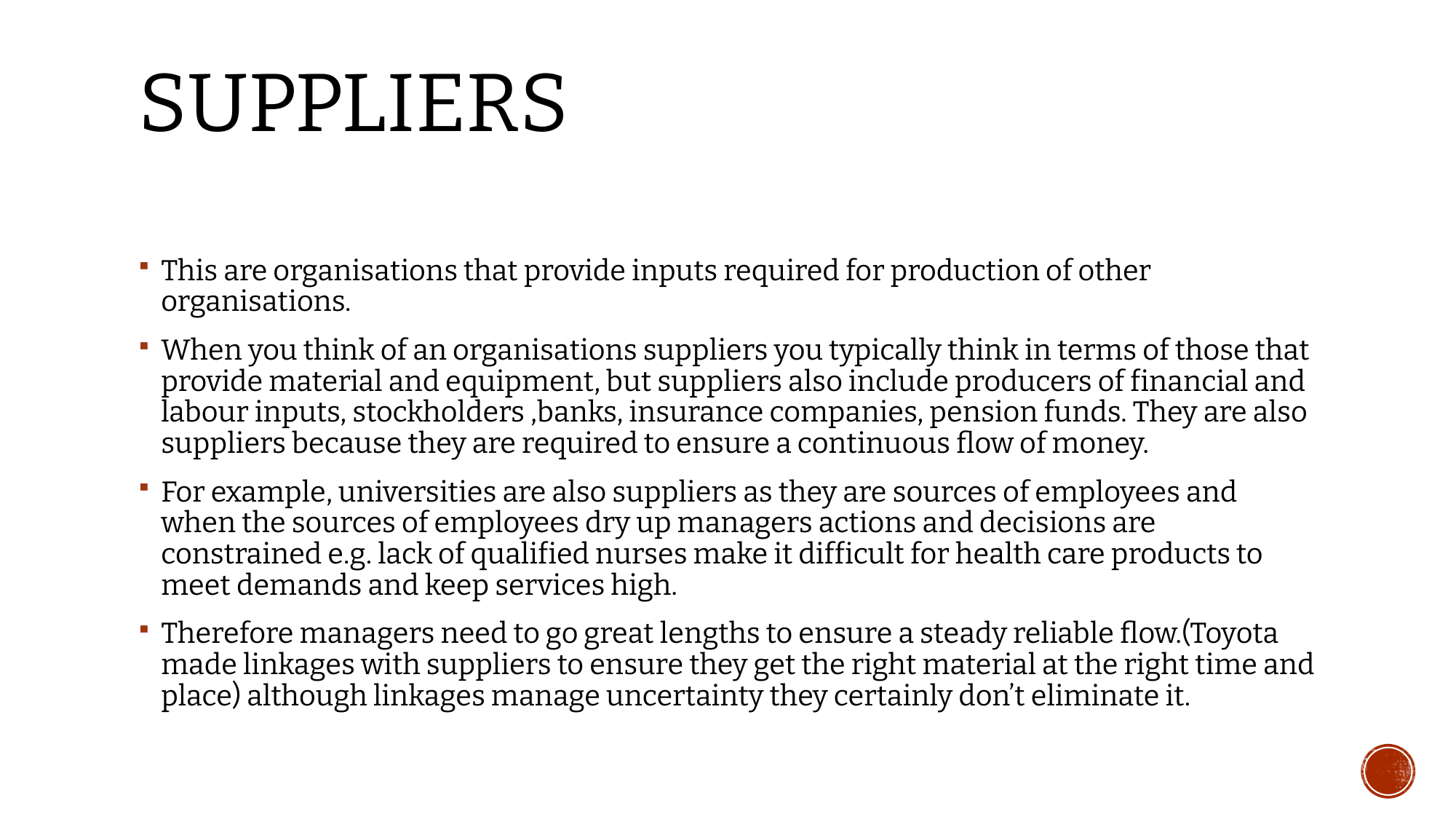

# SUPPLIERS
This are organisations that provide inputs required for production of other organisations.
When you think of an organisations suppliers you typically think in terms of those that provide material and equipment, but suppliers also include producers of financial and labour inputs, stockholders ,banks, insurance companies, pension funds. They are also suppliers because they are required to ensure a continuous flow of money.
For example, universities are also suppliers as they are sources of employees and when the sources of employees dry up managers actions and decisions are constrained e.g. lack of qualified nurses make it difficult for health care products to meet demands and keep services high.
Therefore managers need to go great lengths to ensure a steady reliable flow.(Toyota made linkages with suppliers to ensure they get the right material at the right time and place) although linkages manage uncertainty they certainly don’t eliminate it.